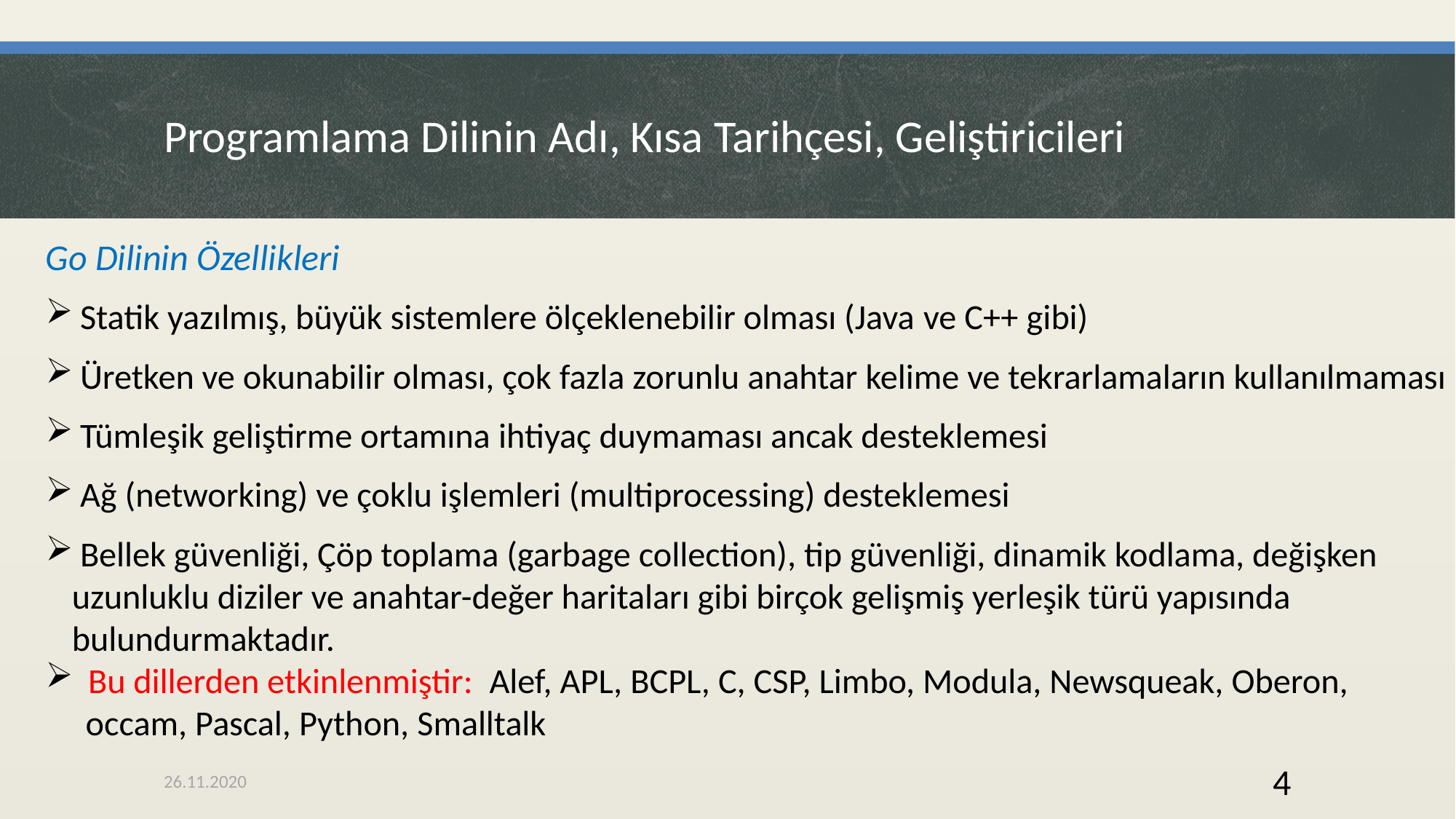

# Programlama Dilinin Adı, Kısa Tarihçesi, Geliştiricileri
Go Dilinin Özellikleri
 Statik yazılmış, büyük sistemlere ölçeklenebilir olması (Java ve C++ gibi)
 Üretken ve okunabilir olması, çok fazla zorunlu anahtar kelime ve tekrarlamaların kullanılmaması
 Tümleşik geliştirme ortamına ihtiyaç duymaması ancak desteklemesi
 Ağ (networking) ve çoklu işlemleri (multiprocessing) desteklemesi
 Bellek güvenliği, Çöp toplama (garbage collection), tip güvenliği, dinamik kodlama, değişken uzunluklu diziler ve anahtar-değer haritaları gibi birçok gelişmiş yerleşik türü yapısında bulundurmaktadır.
  Bu dillerden etkinlenmiştir:  Alef, APL, BCPL, C, CSP, Limbo, Modula, Newsqueak, Oberon,
     occam, Pascal, Python, Smalltalk

26.11.2020
4